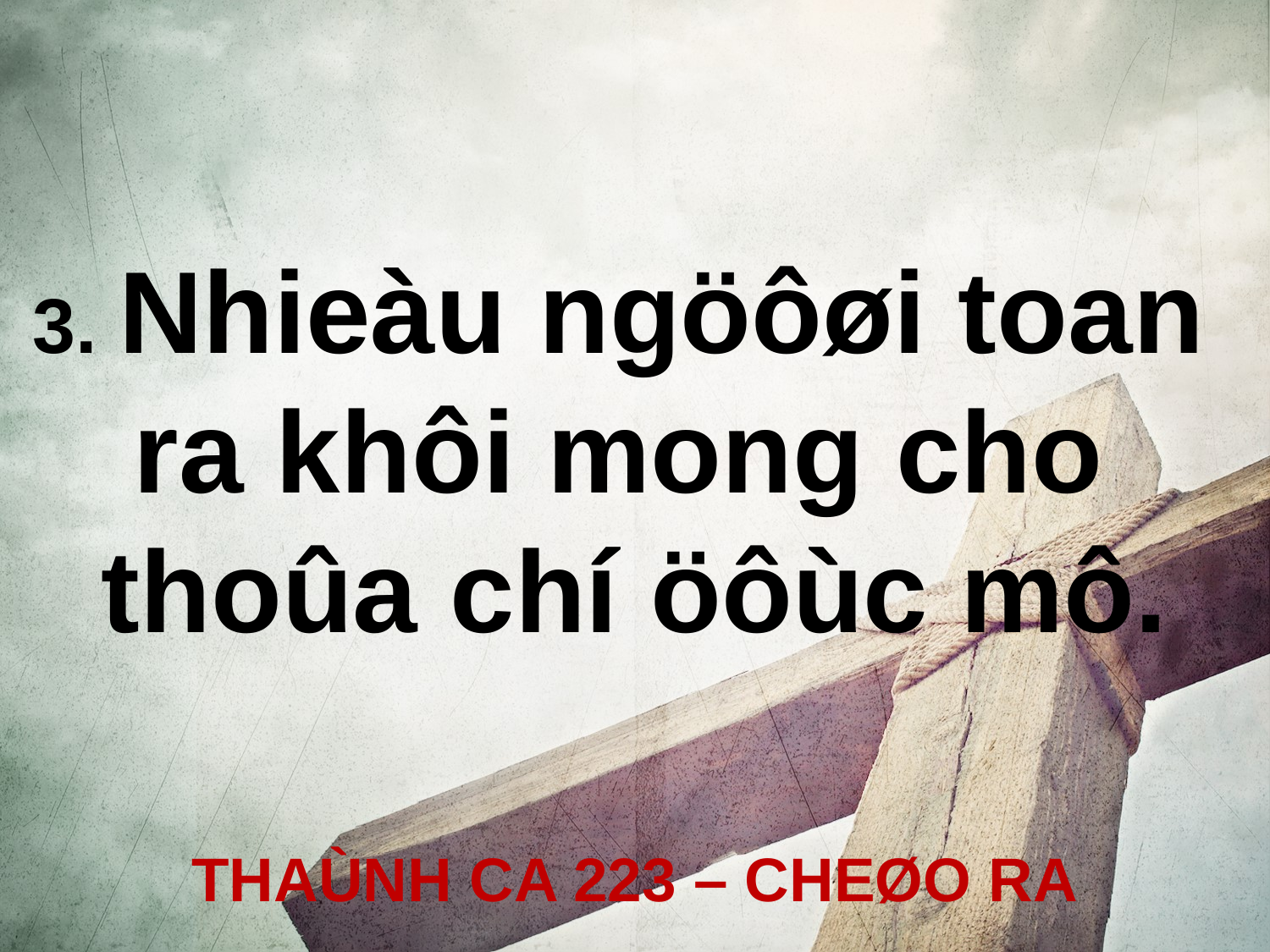

3. Nhieàu ngöôøi toan
ra khôi mong cho
thoûa chí öôùc mô.
THAÙNH CA 223 – CHEØO RA